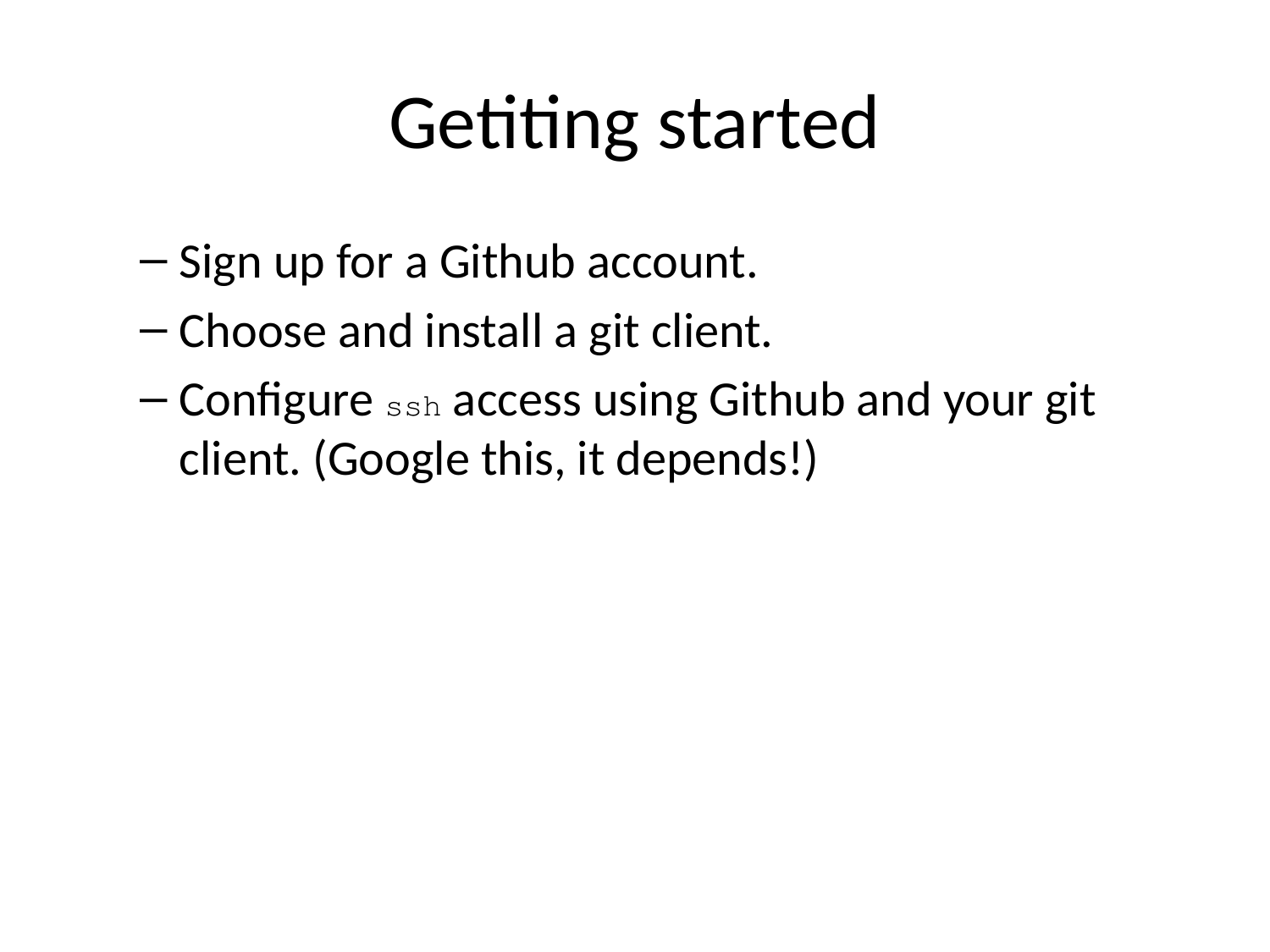

# Getiting started
Sign up for a Github account.
Choose and install a git client.
Configure ssh access using Github and your git client. (Google this, it depends!)